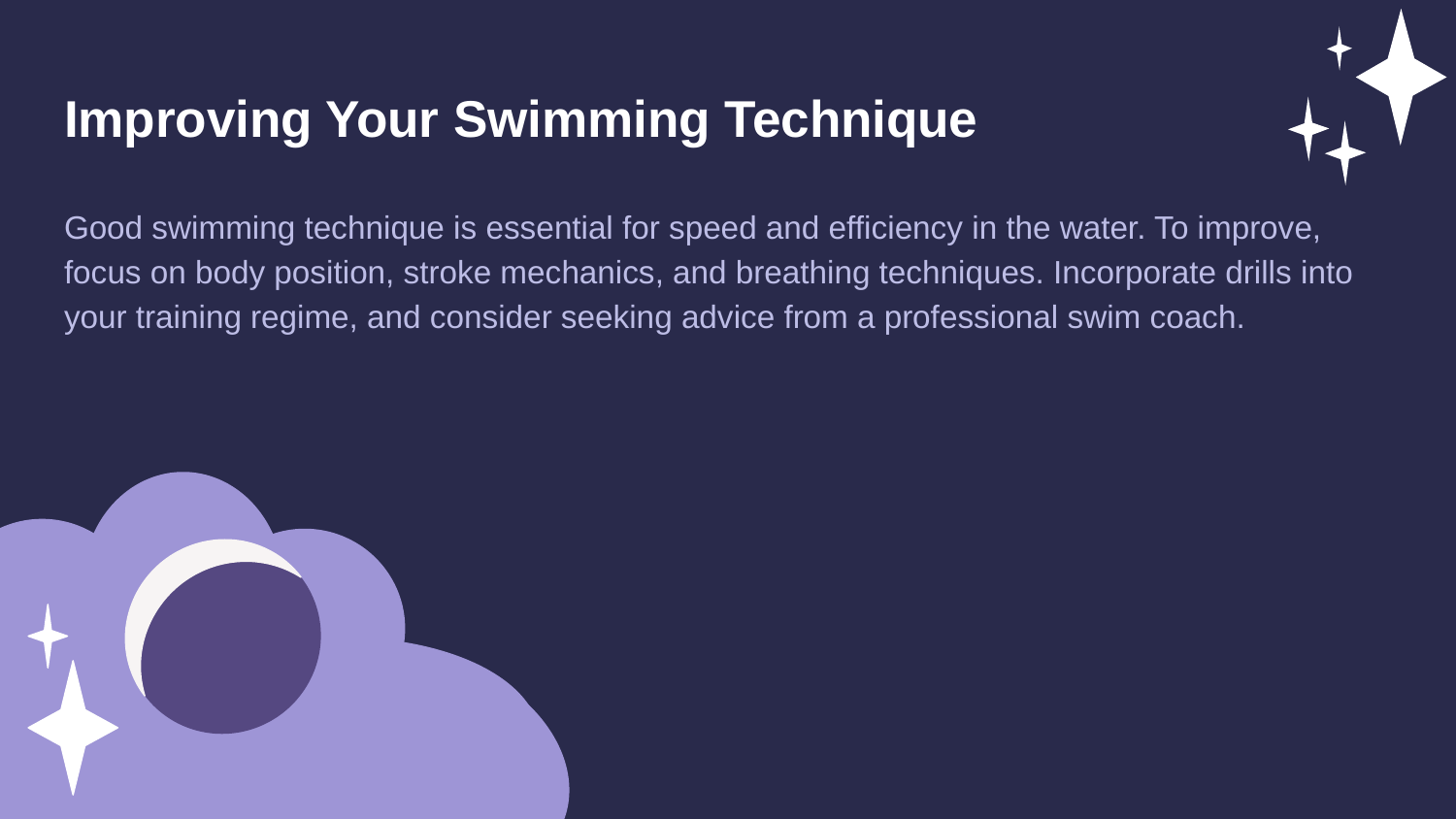

Improving Your Swimming Technique
Good swimming technique is essential for speed and efficiency in the water. To improve, focus on body position, stroke mechanics, and breathing techniques. Incorporate drills into your training regime, and consider seeking advice from a professional swim coach.